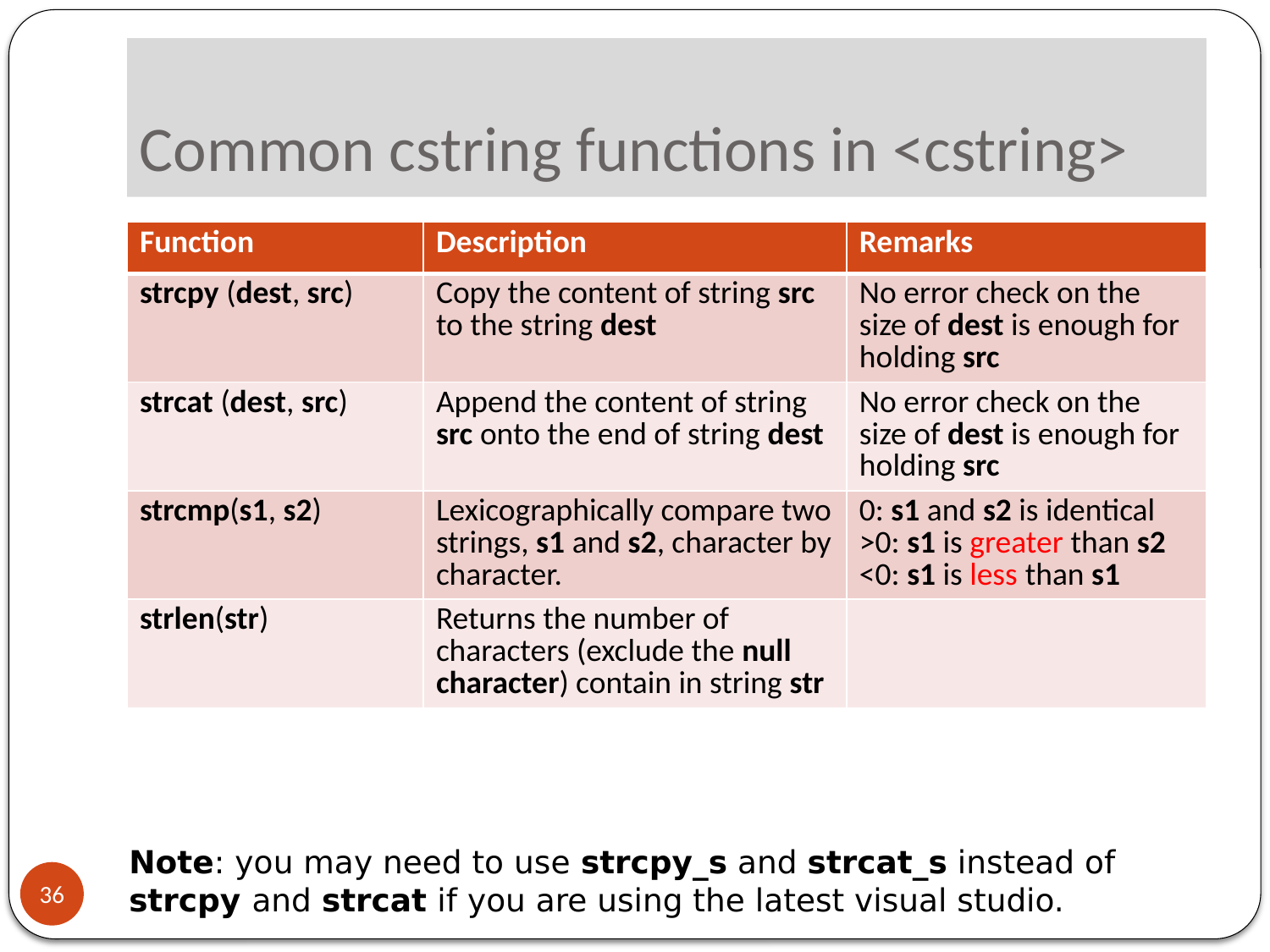

# Common cstring functions in <cstring>
| Function | Description | Remarks |
| --- | --- | --- |
| strcpy (dest, src) | Copy the content of string src to the string dest | No error check on the size of dest is enough for holding src |
| strcat (dest, src) | Append the content of string src onto the end of string dest | No error check on the size of dest is enough for holding src |
| strcmp(s1, s2) | Lexicographically compare two strings, s1 and s2, character by character. | 0: s1 and s2 is identical >0: s1 is greater than s2 <0: s1 is less than s1 |
| strlen(str) | Returns the number of characters (exclude the null character) contain in string str |  |
Note: you may need to use strcpy_s and strcat_s instead of strcpy and strcat if you are using the latest visual studio.
36